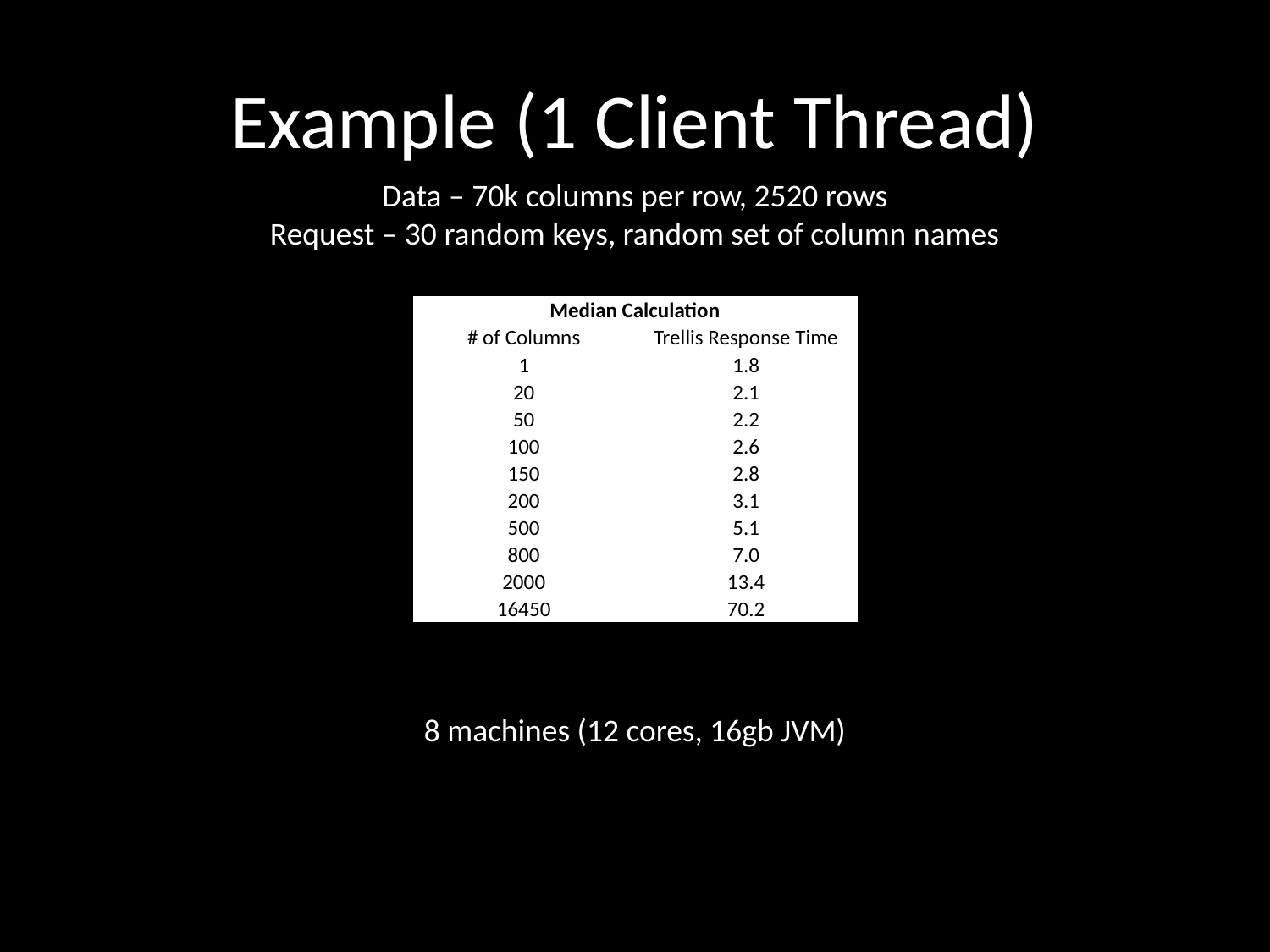

# Example (1 Client Thread)
Data – 70k columns per row, 2520 rows
Request – 30 random keys, random set of column names
| Median Calculation |  |
| --- | --- |
| # of Columns | Trellis Response Time |
| 1 | 1.8 |
| 20 | 2.1 |
| 50 | 2.2 |
| 100 | 2.6 |
| 150 | 2.8 |
| 200 | 3.1 |
| 500 | 5.1 |
| 800 | 7.0 |
| 2000 | 13.4 |
| 16450 | 70.2 |
8 machines (12 cores, 16gb JVM)